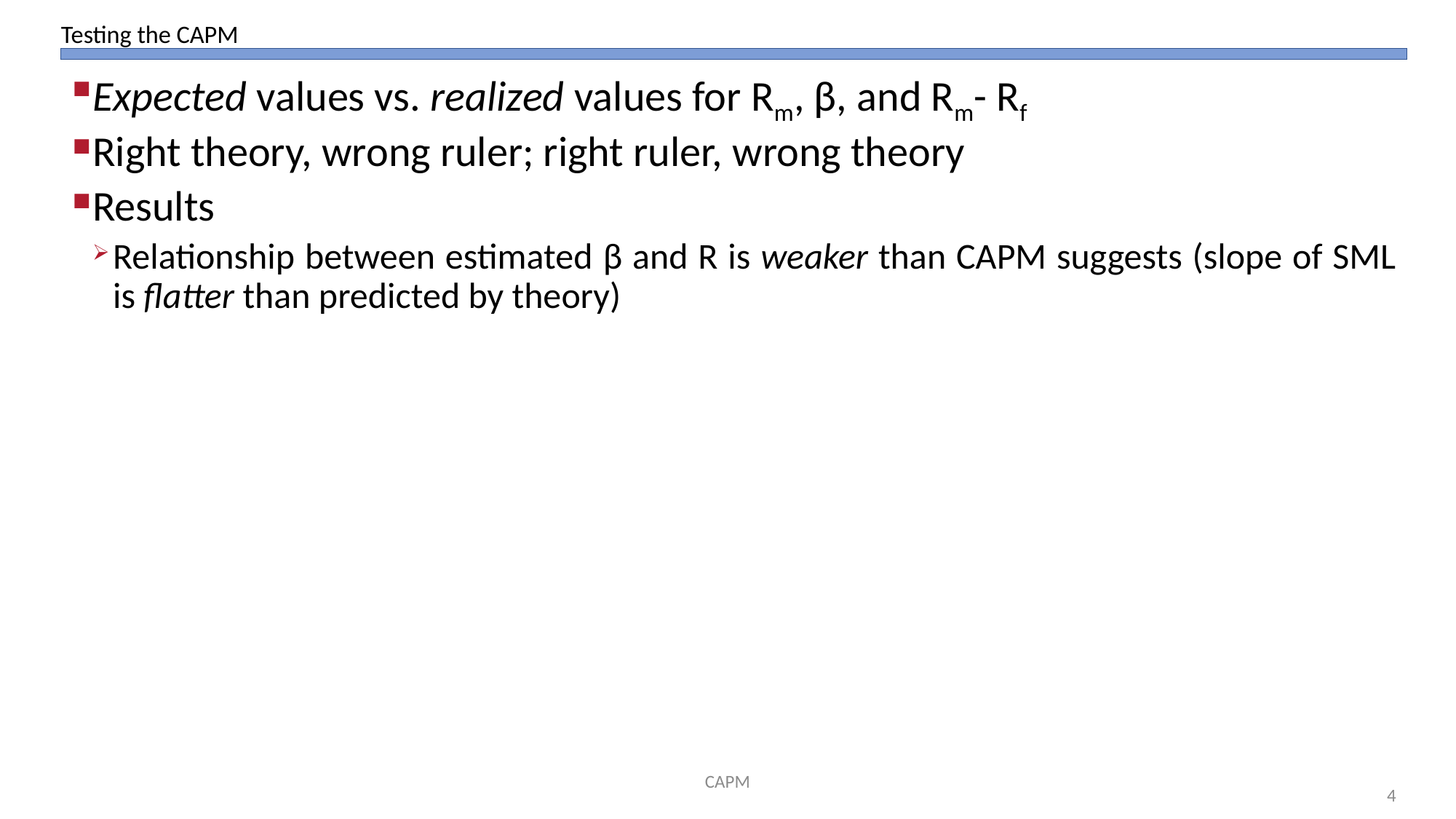

# Testing the CAPM
Expected values vs. realized values for Rm, β, and Rm- Rf
Right theory, wrong ruler; right ruler, wrong theory
Results
Relationship between estimated β and R is weaker than CAPM suggests (slope of SML is flatter than predicted by theory)

CAPM
4